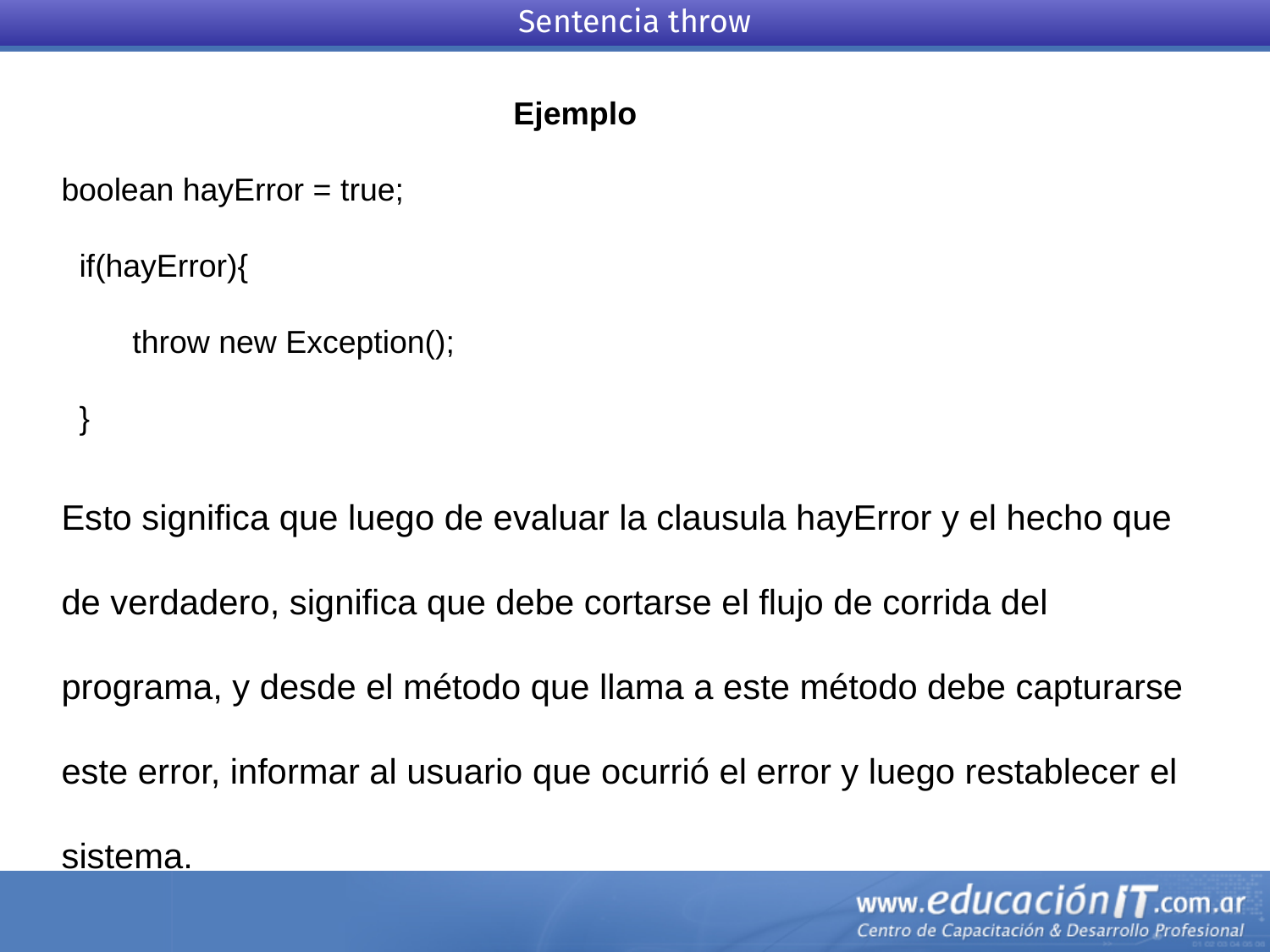

Sentencia throw
Ejemplo

boolean hayError = true;

  if(hayError){

        throw new Exception();

  }
Esto significa que luego de evaluar la clausula hayError y el hecho que de verdadero, significa que debe cortarse el flujo de corrida del programa, y desde el método que llama a este método debe capturarse este error, informar al usuario que ocurrió el error y luego restablecer el sistema.